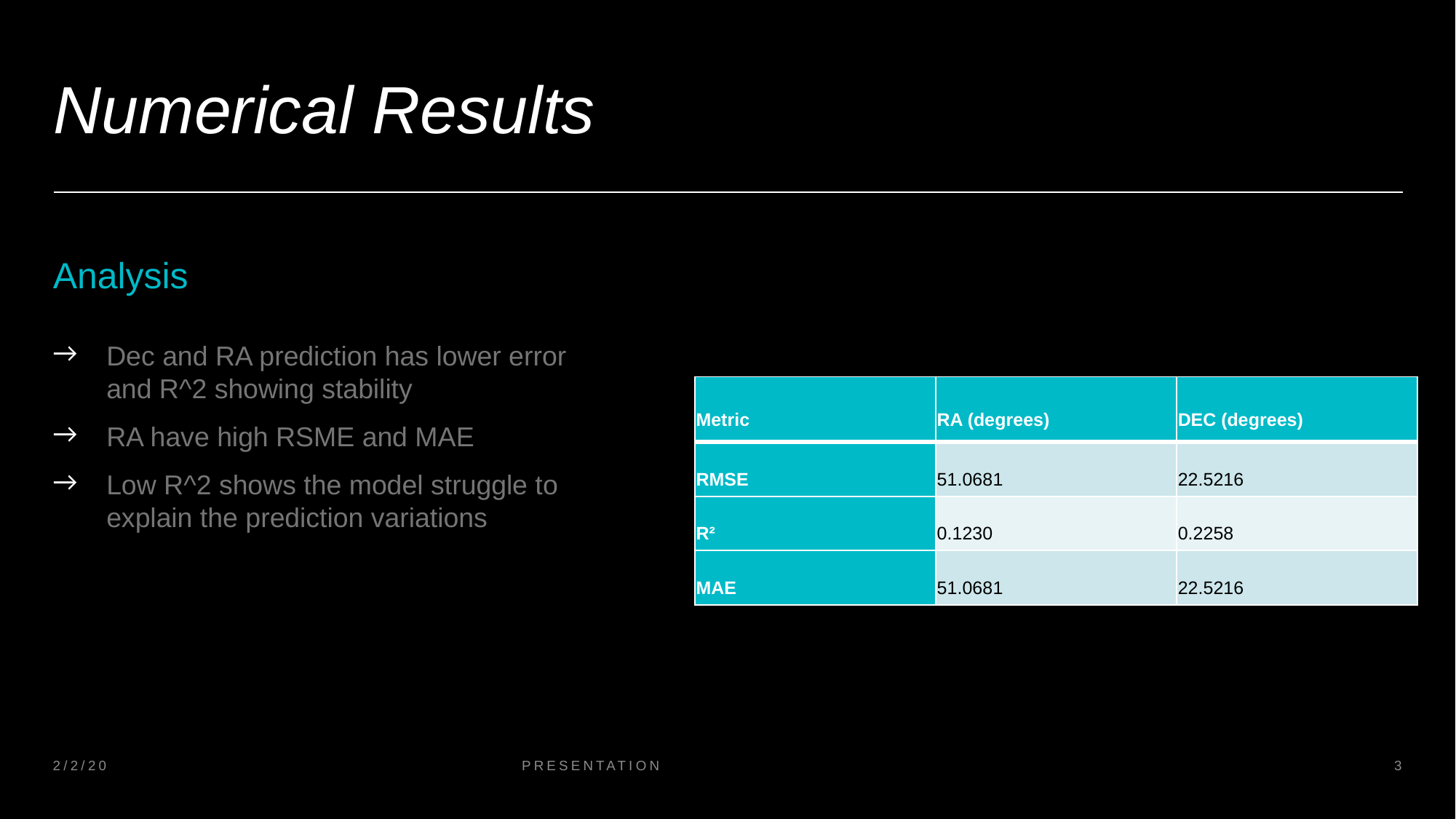

# Numerical Results
Analysis
Dec and RA prediction has lower error and R^2 showing stability
RA have high RSME and MAE
Low R^2 shows the model struggle to explain the prediction variations
| Metric | RA (degrees) | DEC (degrees) |
| --- | --- | --- |
| RMSE | 51.0681 | 22.5216 |
| R² | 0.1230 | 0.2258 |
| MAE | 51.0681 | 22.5216 |
2/2/20XX
PRESENTATION TITLE
3